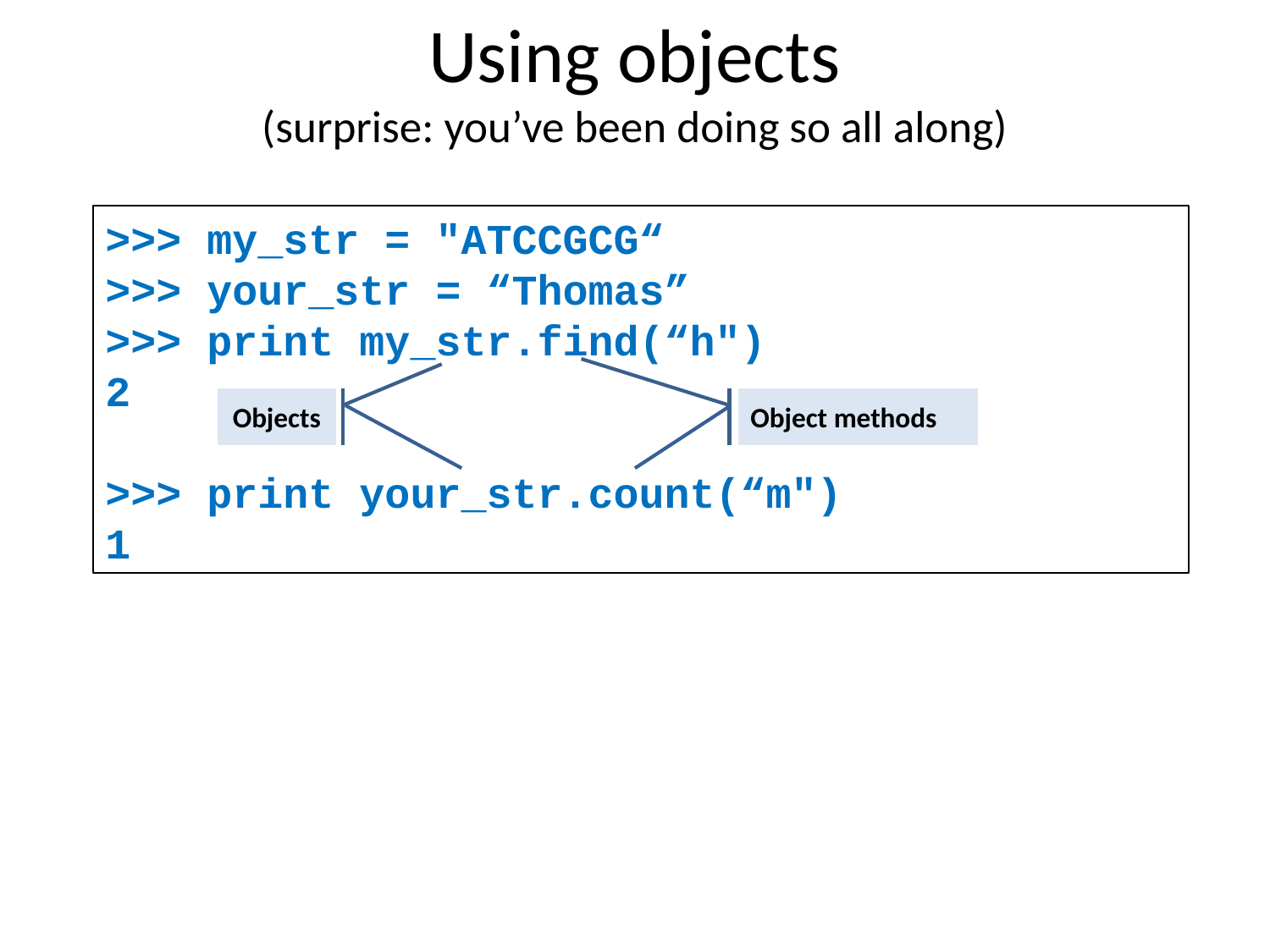

Using objects
(surprise: you’ve been doing so all along)

>>> my_str = "ATCCGCG“
>>> your_str = “Thomas”
>>> print my_str.find(“h")
2

>>> print your_str.count(“m")
1
Objects
Object methods